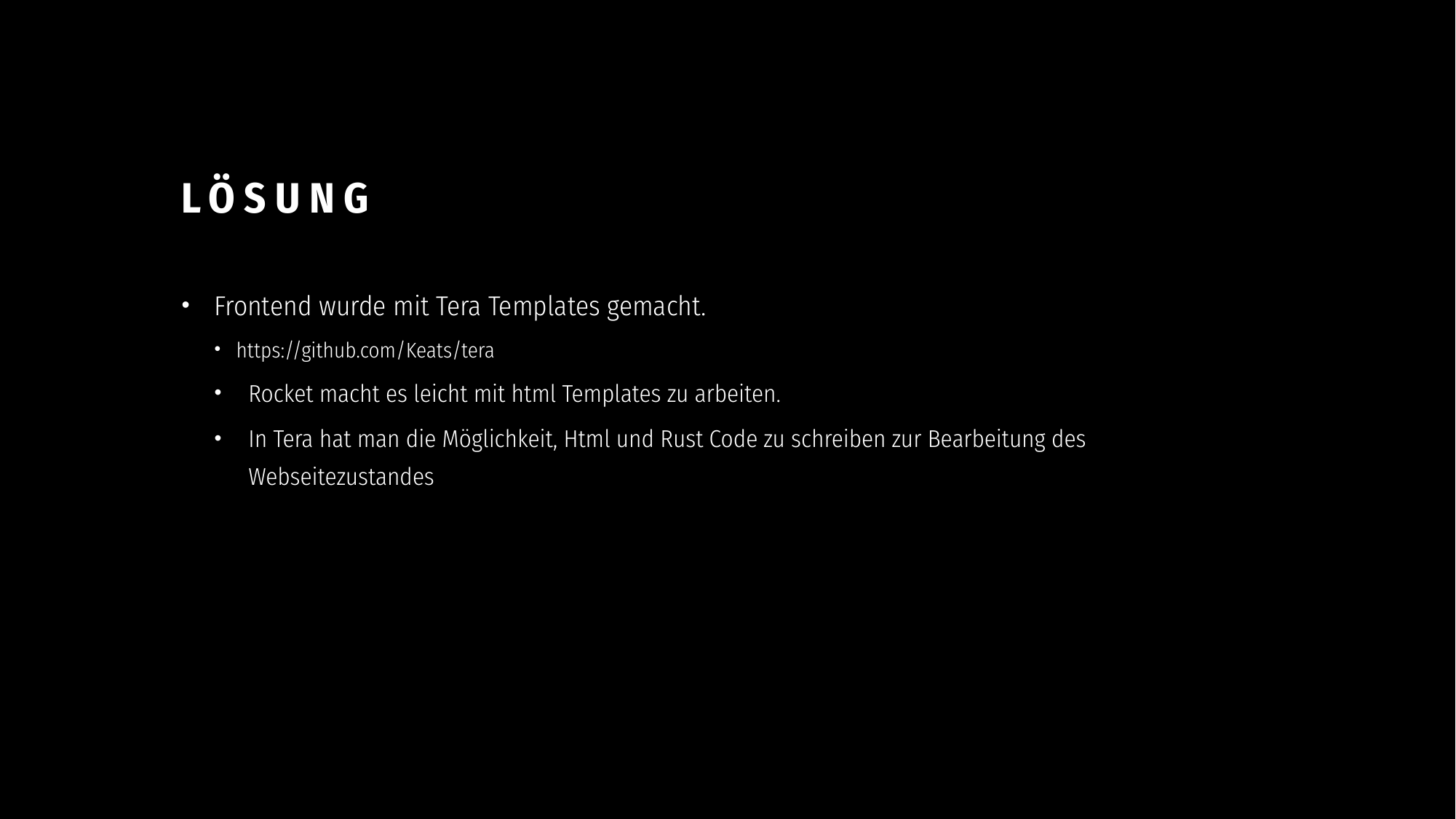

# LÖsung
Frontend wurde mit Tera Templates gemacht.
https://github.com/Keats/tera
Rocket macht es leicht mit html Templates zu arbeiten.
In Tera hat man die Möglichkeit, Html und Rust Code zu schreiben zur Bearbeitung des Webseitezustandes